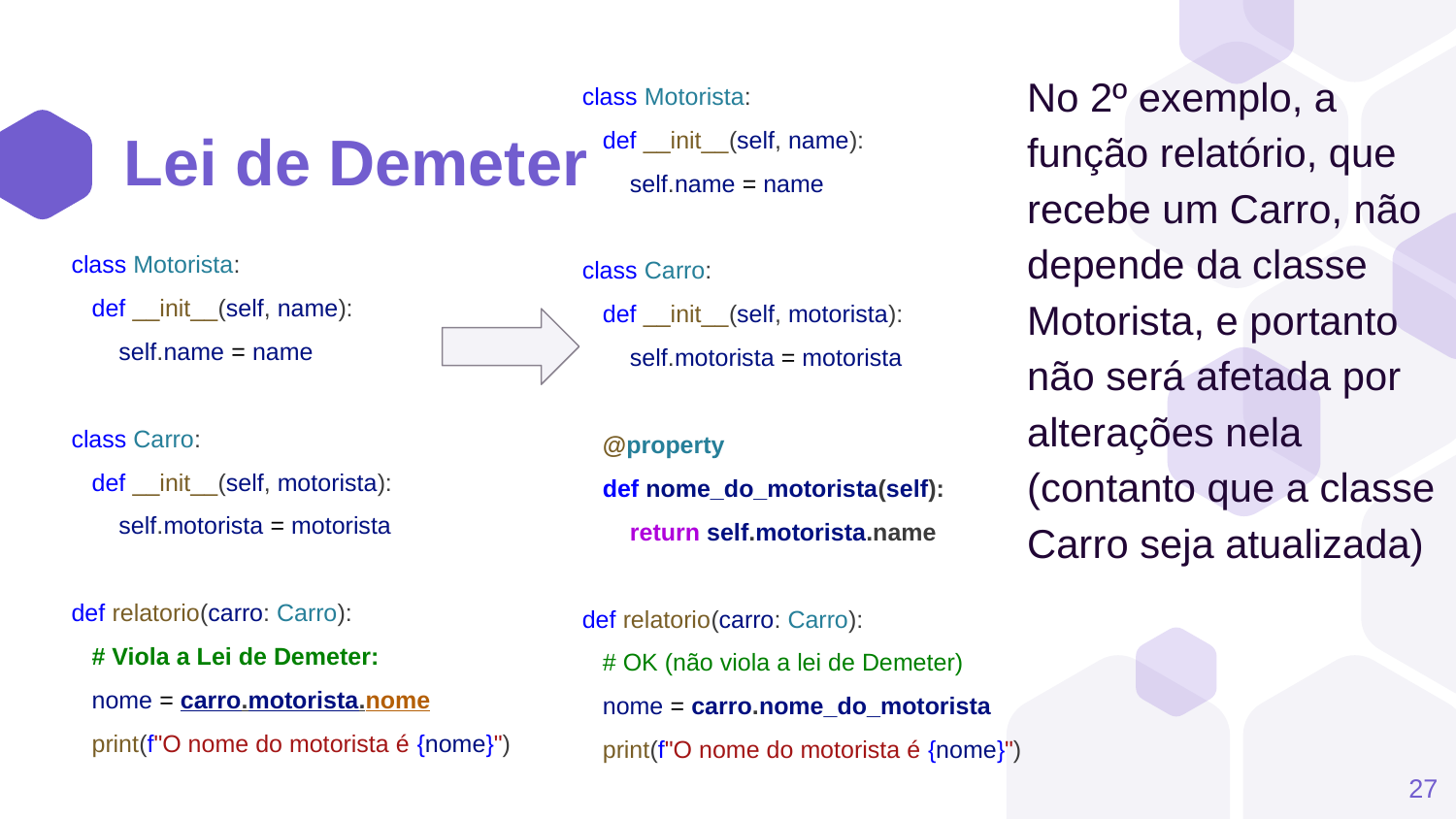

class Motorista:
   def __init__(self, name):
       self.name = name

class Carro:
   def __init__(self, motorista):
       self.motorista = motorista

   @property
   def nome_do_motorista(self):
       return self.motorista.name

def relatorio(carro: Carro):
   # OK (não viola a lei de Demeter)
   nome = carro.nome_do_motorista
   print(f"O nome do motorista é {nome}")

No 2º exemplo, a função relatório, que recebe um Carro, não depende da classe Motorista, e portanto não será afetada por alterações nela (contanto que a classe Carro seja atualizada)
# Lei de Demeter
class Motorista:
   def __init__(self, name):
       self.name = name

class Carro:
   def __init__(self, motorista):
       self.motorista = motorista

def relatorio(carro: Carro):
   # Viola a Lei de Demeter:
   nome = carro.motorista.nome
   print(f"O nome do motorista é {nome}")

27